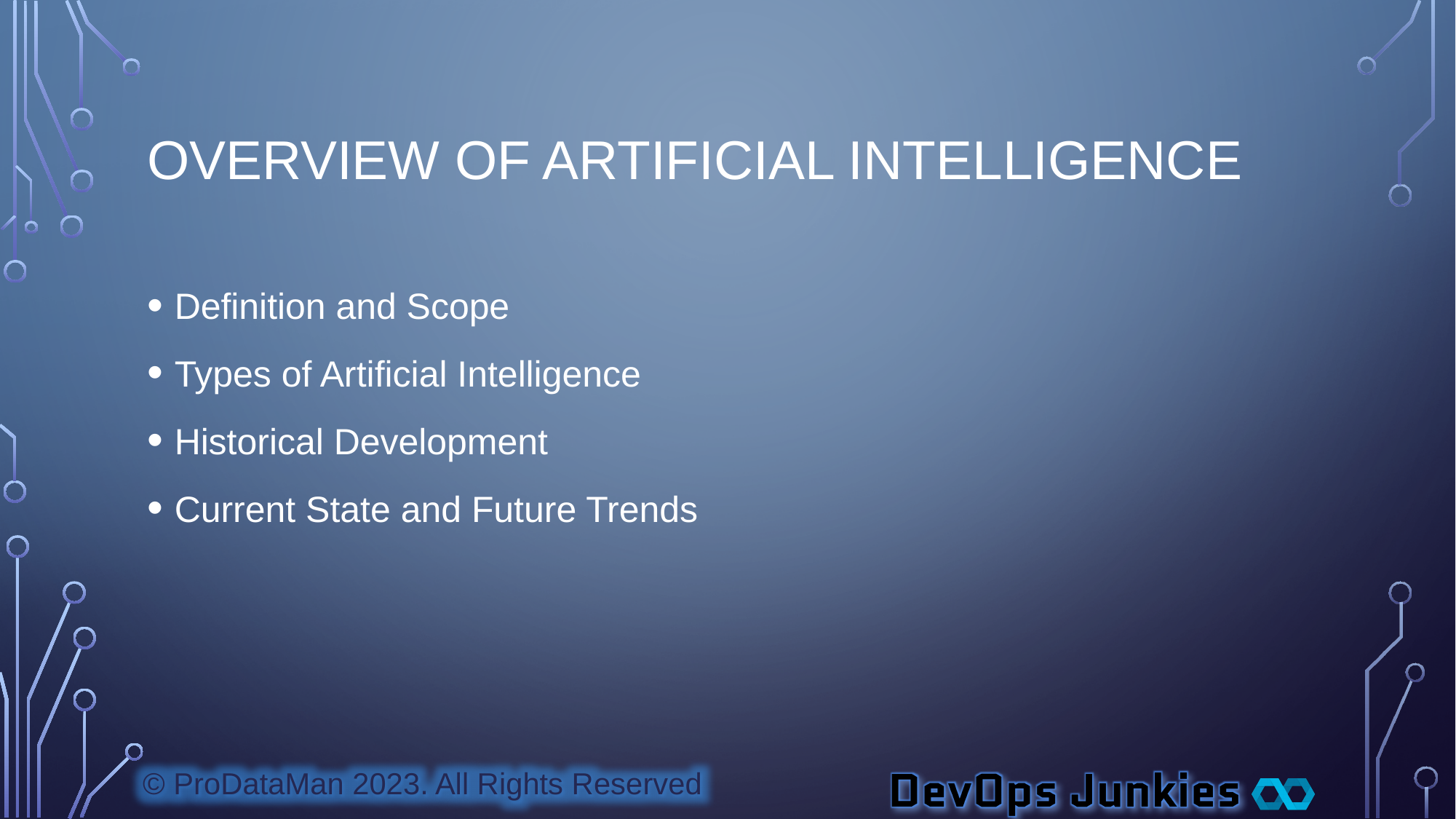

# Overview of Artificial Intelligence
Definition and Scope
Types of Artificial Intelligence
Historical Development
Current State and Future Trends